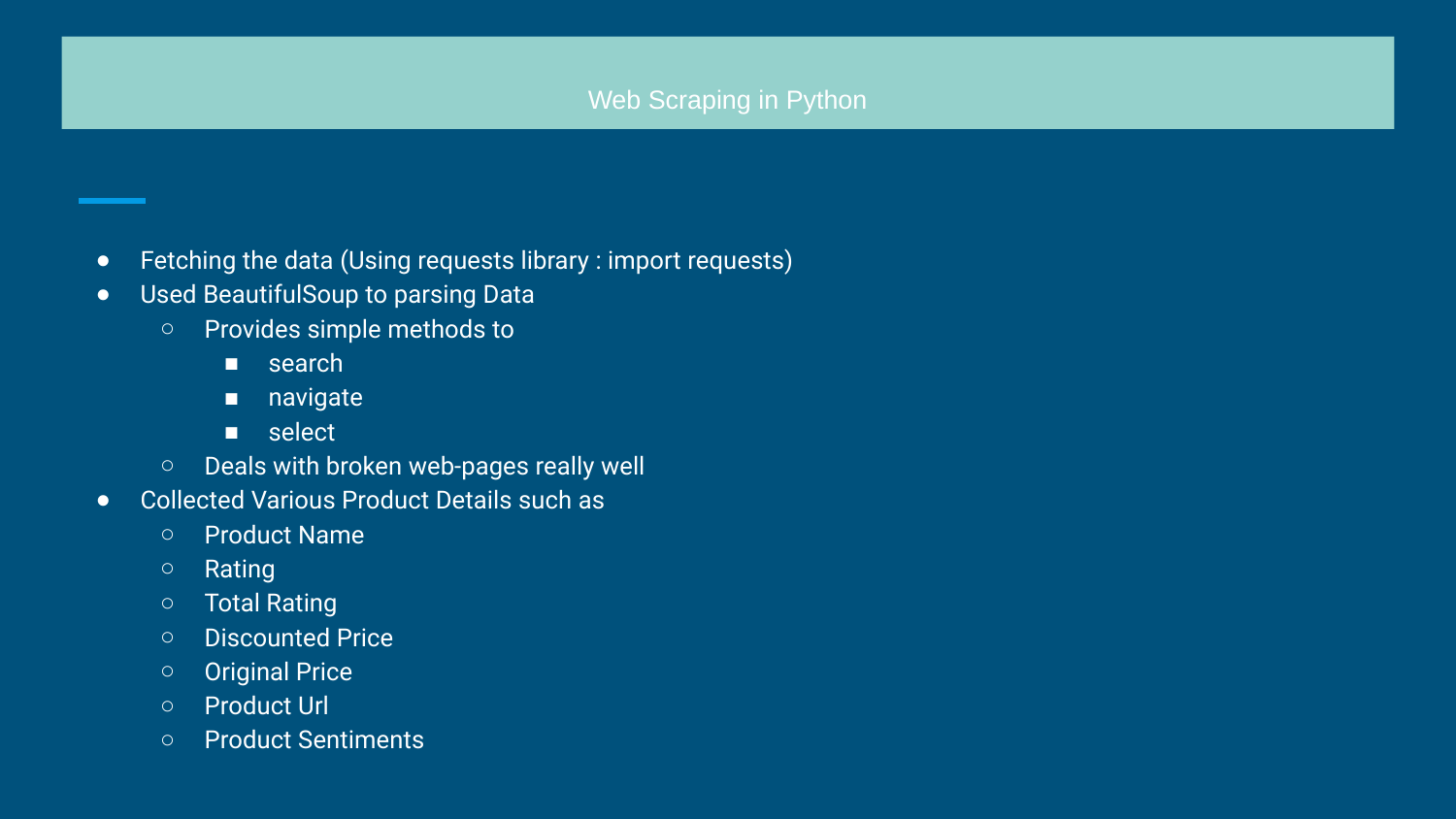

# Web Scraping in Python
Fetching the data (Using requests library : import requests)
Used BeautifulSoup to parsing Data
Provides simple methods to
search
navigate
select
Deals with broken web-pages really well
Collected Various Product Details such as
Product Name
Rating
Total Rating
Discounted Price
Original Price
Product Url
Product Sentiments